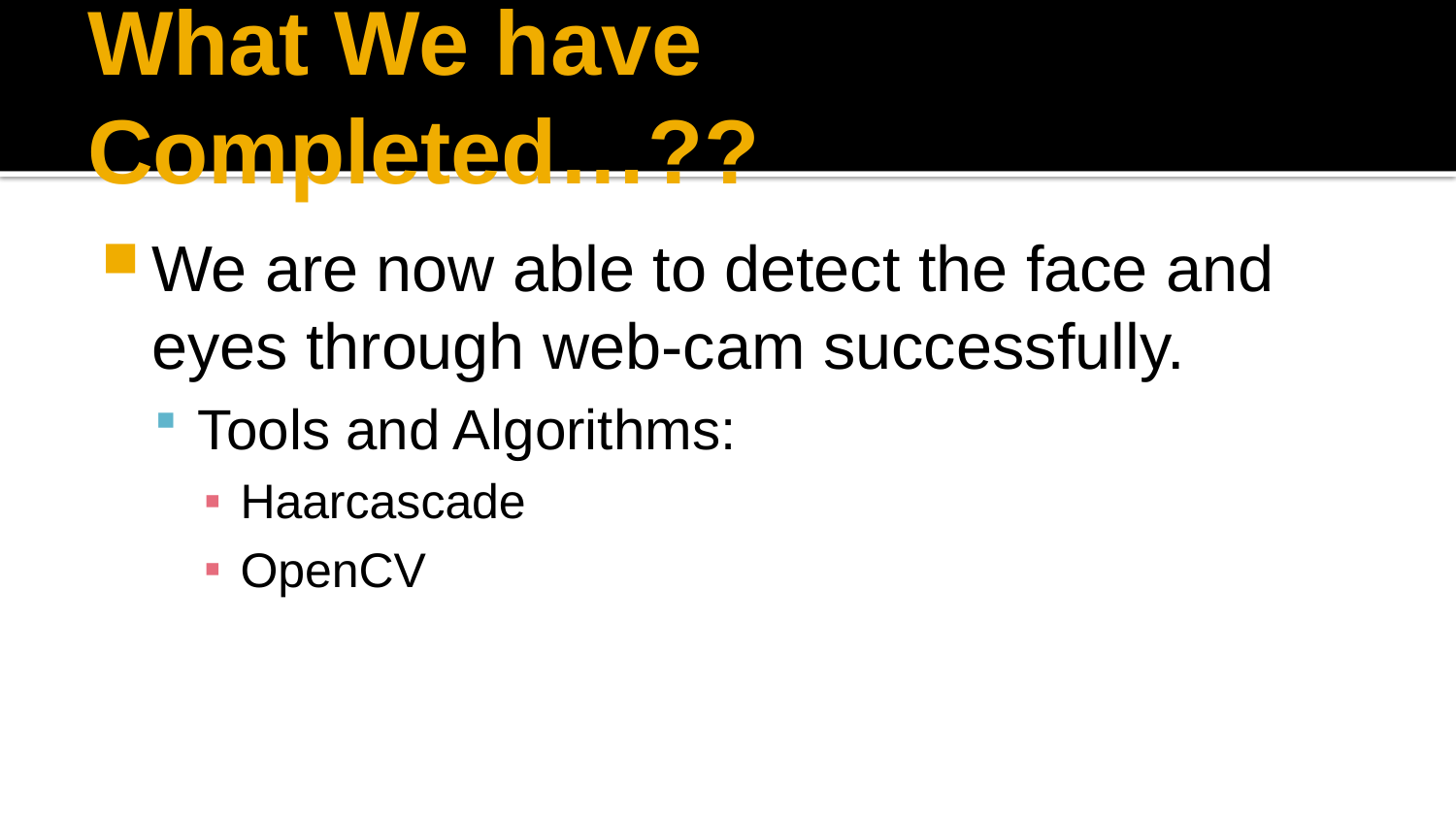

# What We have Completed…??
We are now able to detect the face and eyes through web-cam successfully.
Tools and Algorithms:
Haarcascade
OpenCV